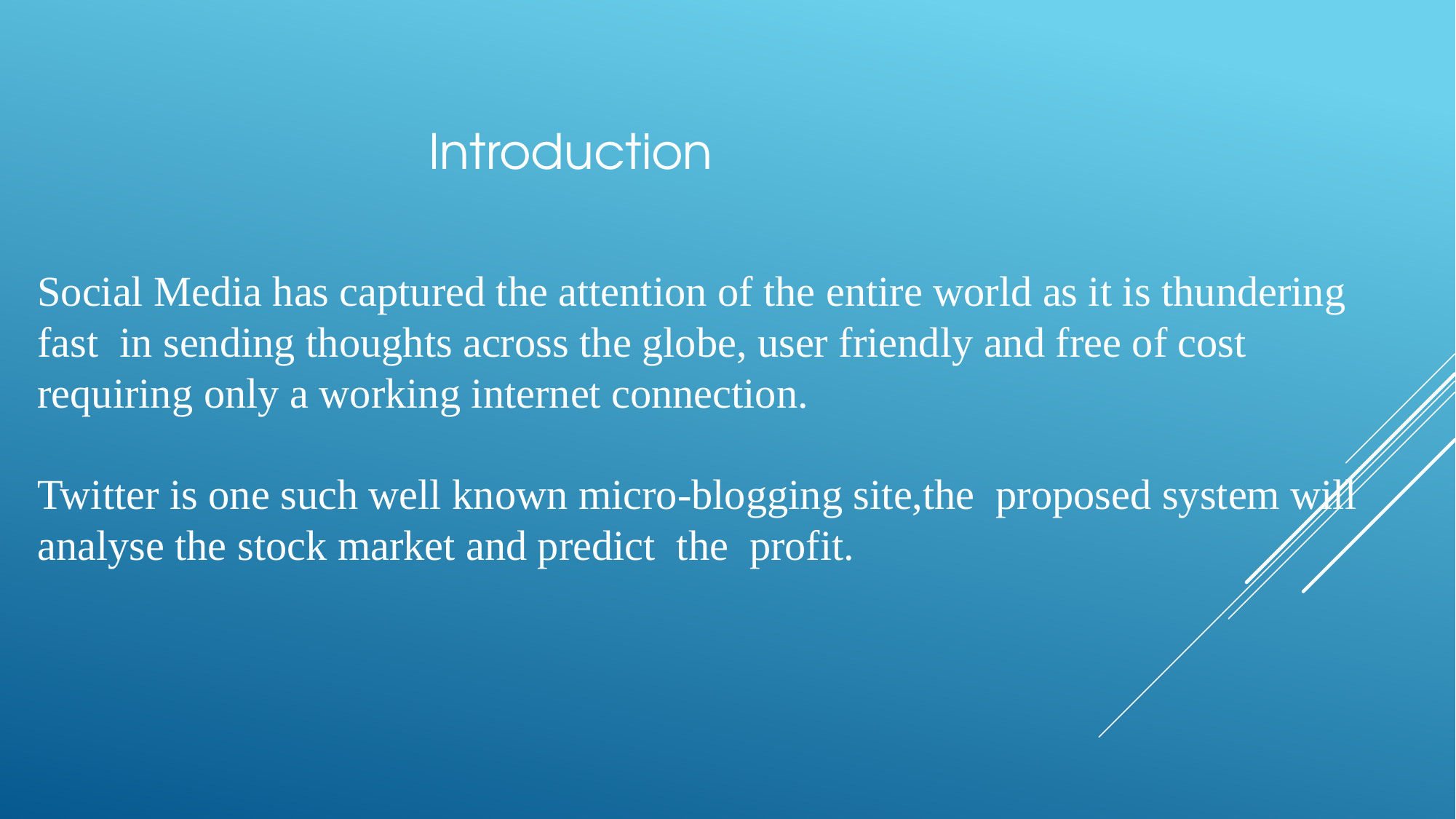

Introduction
# Social Media has captured the attention of the entire world as it is thundering fast  in sending thoughts across the globe, user friendly and free of cost requiring only a working internet connection. Twitter is one such well known micro-blogging site,the  proposed system will analyse the stock market and predict  the  profit.